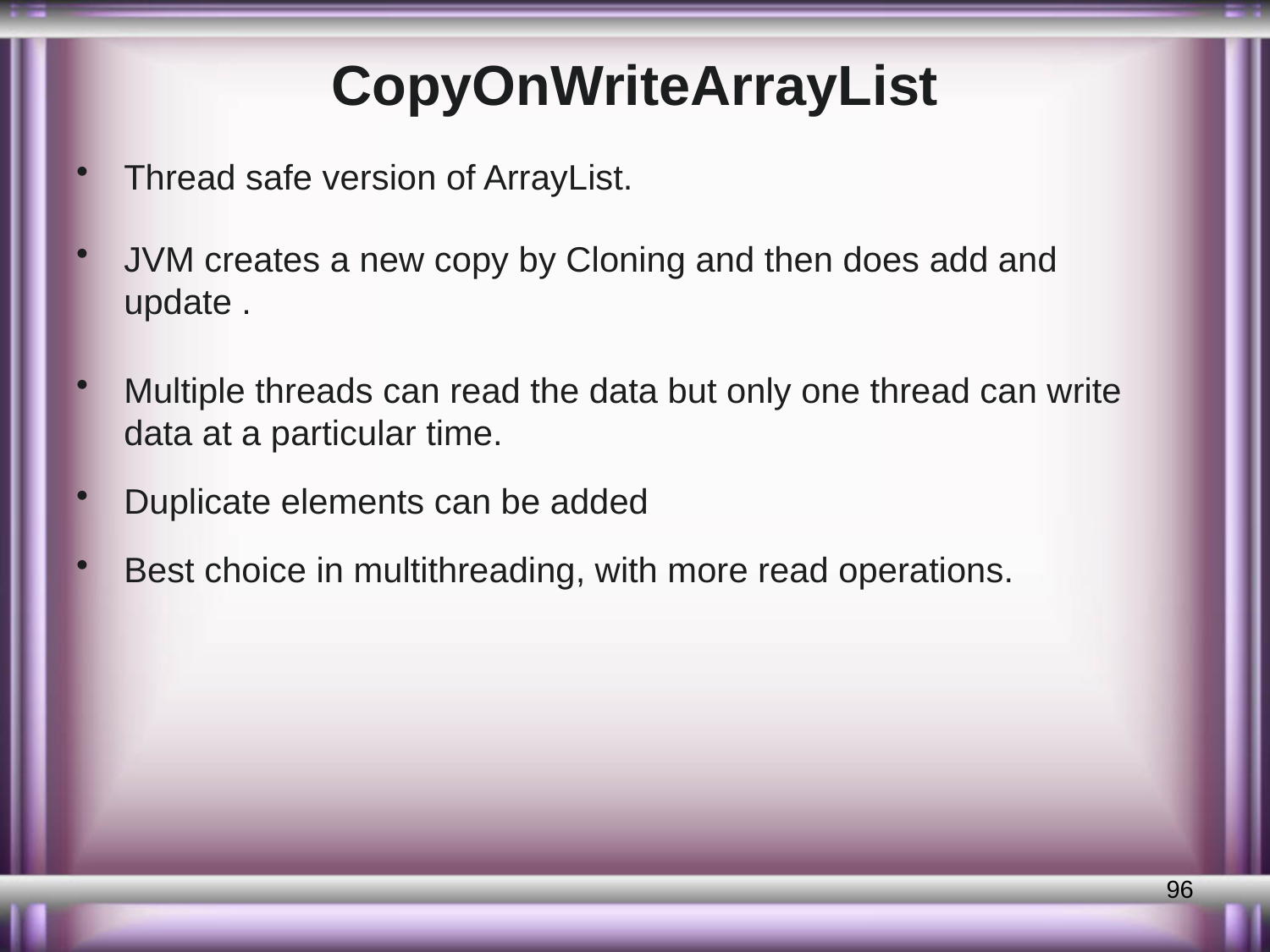

# CopyOnWriteArrayList
Thread safe version of ArrayList.
JVM creates a new copy by Cloning and then does add and update .
Multiple threads can read the data but only one thread can write data at a particular time.
Duplicate elements can be added
Best choice in multithreading, with more read operations.

96